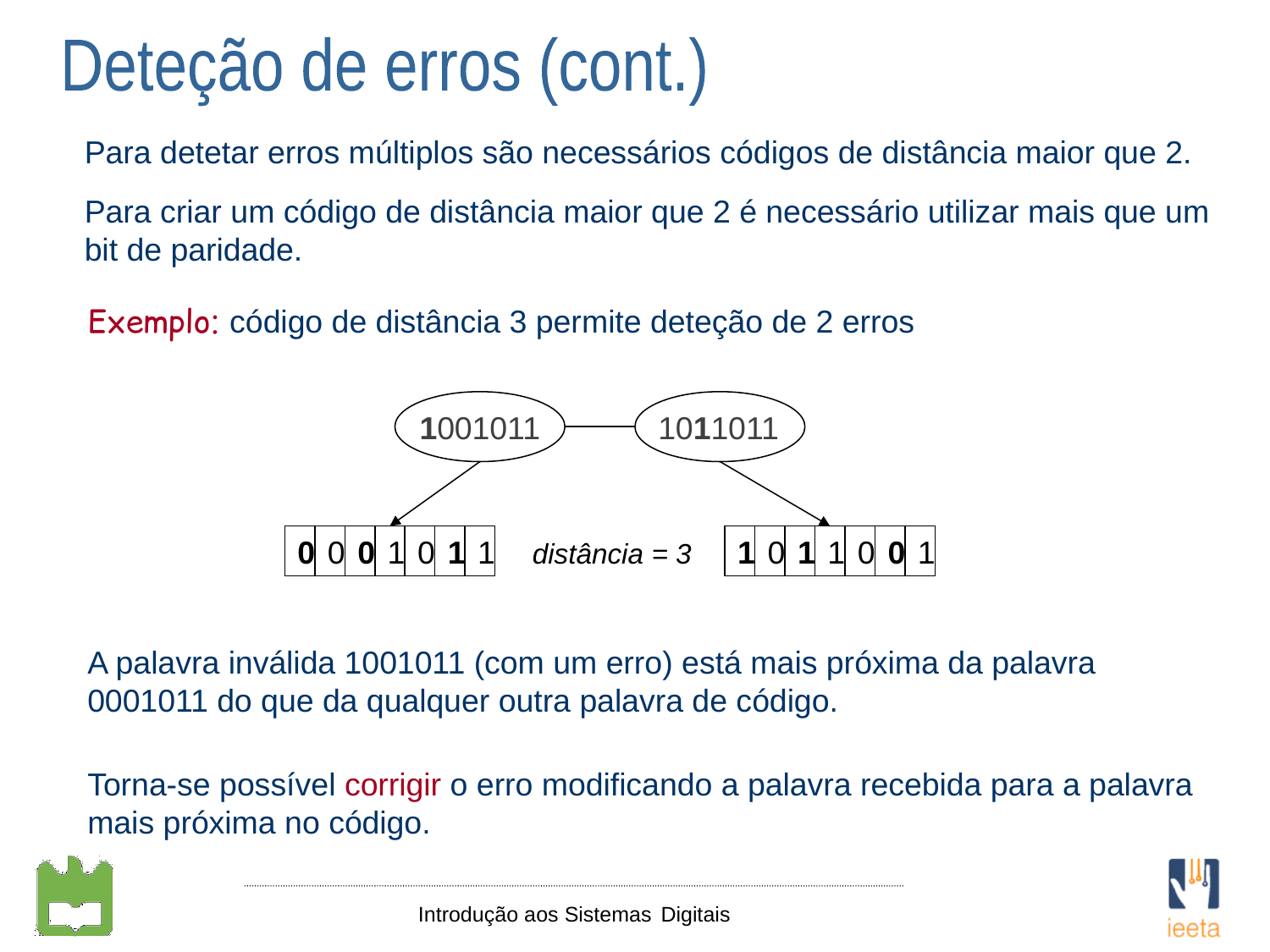

Deteção de erros (cont.)
Para detetar erros múltiplos são necessários códigos de distância maior que 2.
Para criar um código de distância maior que 2 é necessário utilizar mais que um bit de paridade.
Exemplo: código de distância 3 permite deteção de 2 erros

1001011
1011011
0
0
0
1
0
1
1
1
0
1
1
0
0
1
distância = 3
A palavra inválida 1001011 (com um erro) está mais próxima da palavra 0001011 do que da qualquer outra palavra de código.
Torna-se possível corrigir o erro modificando a palavra recebida para a palavra mais próxima no código.